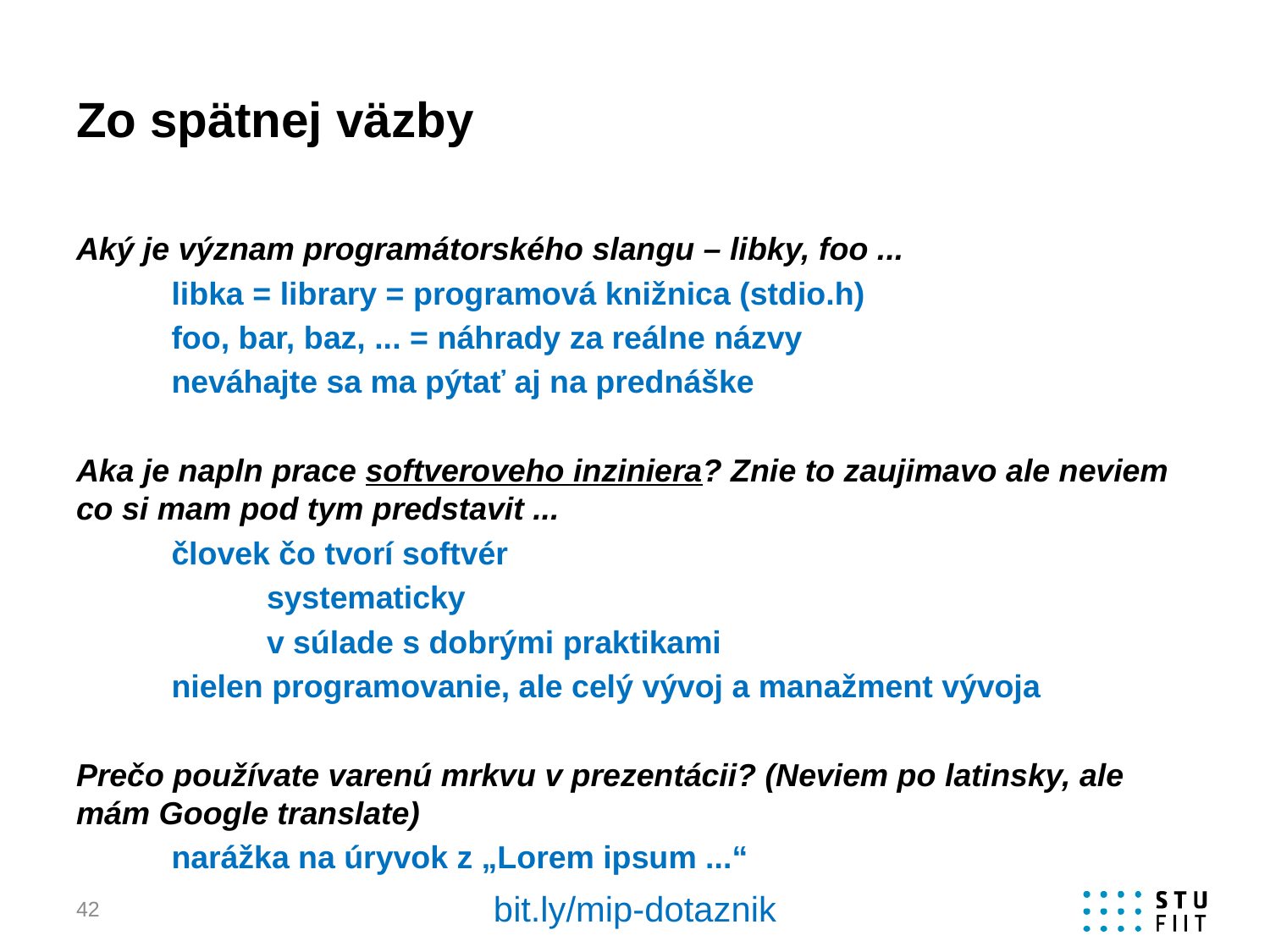

# Zo spätnej väzby
Aký je význam programátorského slangu – libky, foo ...
	libka = library = programová knižnica (stdio.h)
	foo, bar, baz, ... = náhrady za reálne názvy
	neváhajte sa ma pýtať aj na prednáške

Aka je napln prace softveroveho inziniera? Znie to zaujimavo ale neviem co si mam pod tym predstavit ...
	človek čo tvorí softvér
		systematicky
		v súlade s dobrými praktikami
	nielen programovanie, ale celý vývoj a manažment vývoja

Prečo používate varenú mrkvu v prezentácii? (Neviem po latinsky, ale mám Google translate)
	narážka na úryvok z „Lorem ipsum ...“
bit.ly/mip-dotaznik
42